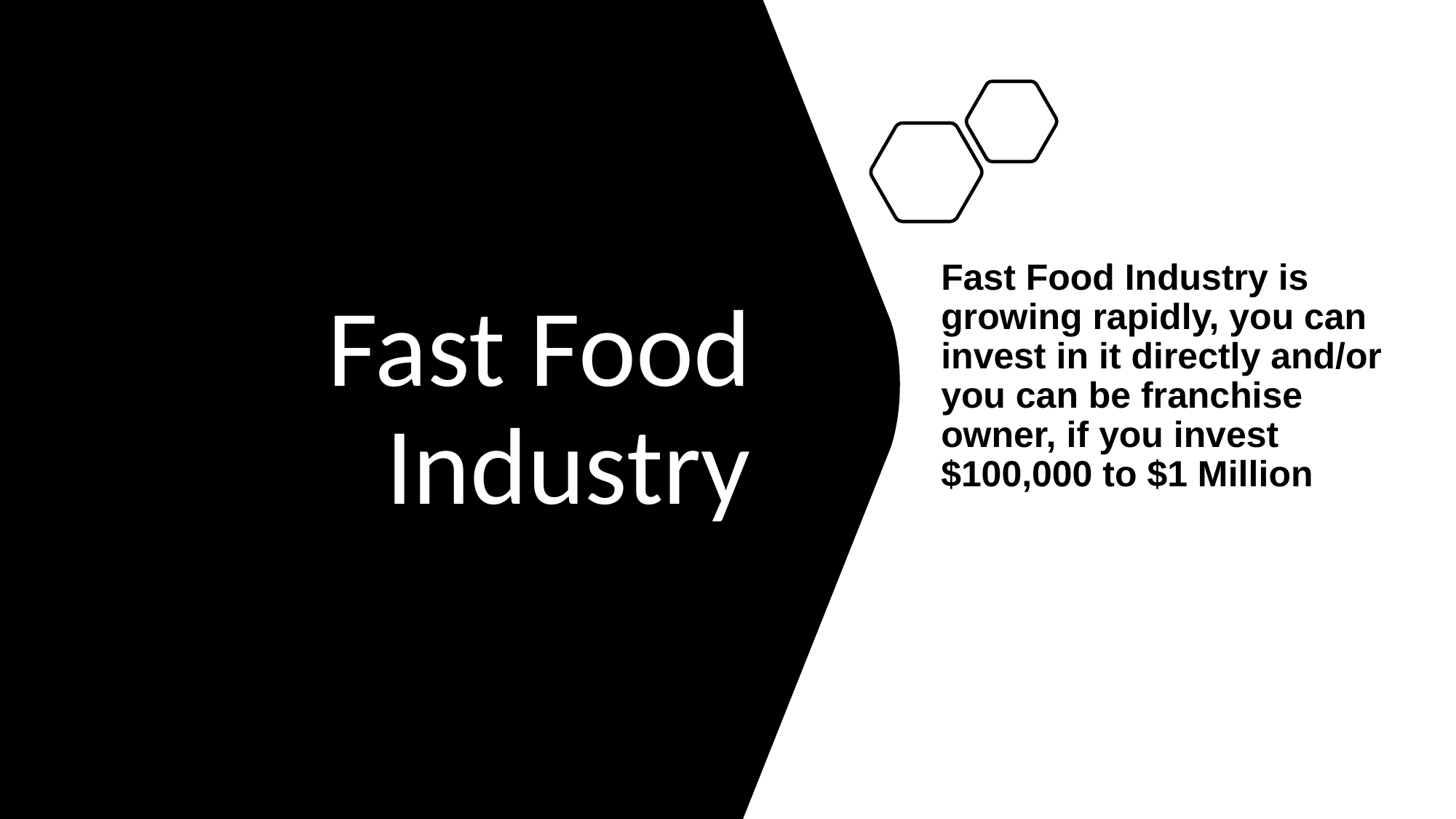

# Fast Food Industry
Fast Food Industry is growing rapidly, you can invest in it directly and/or you can be franchise owner, if you invest $100,000 to $1 Million